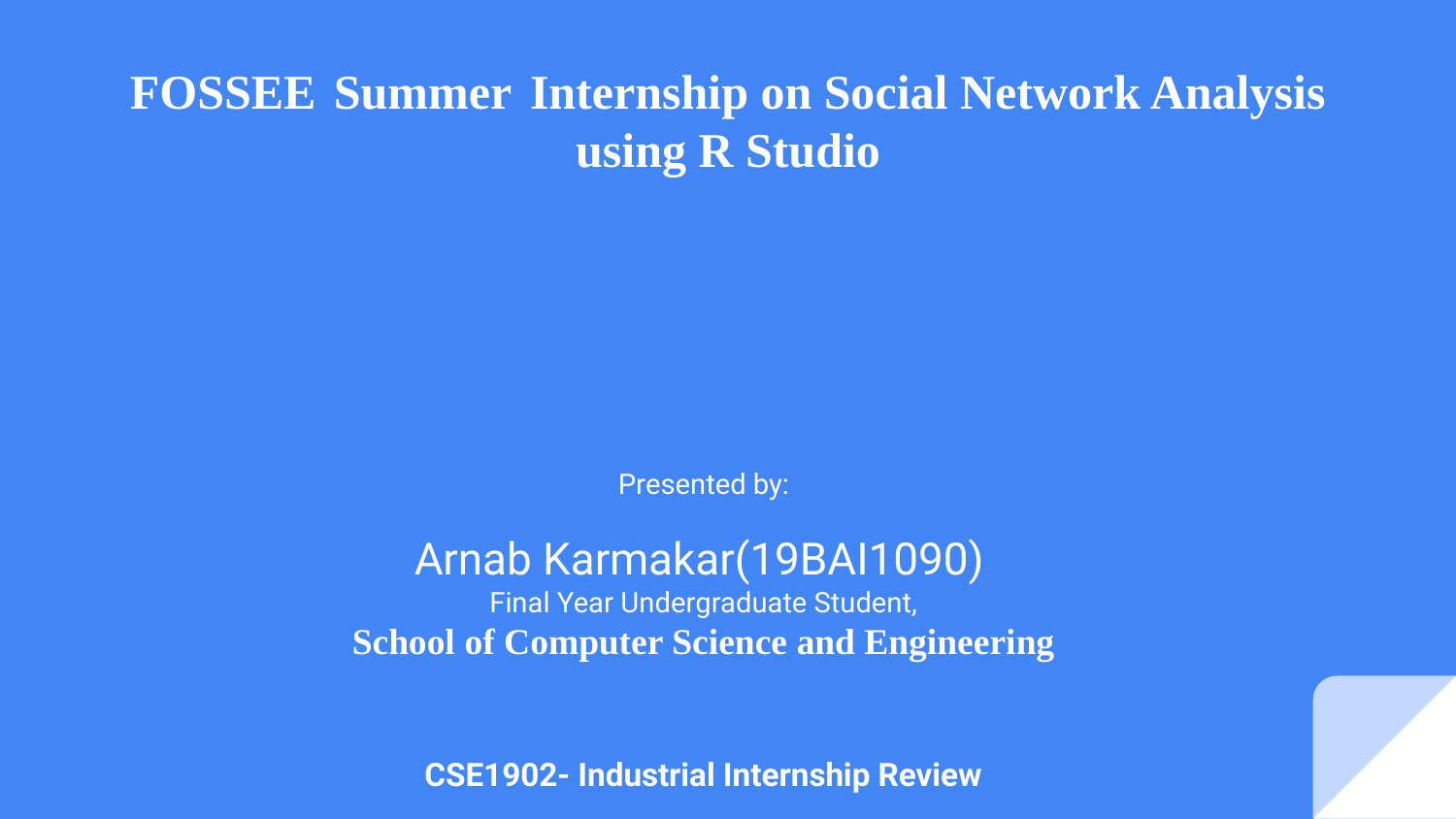

# FOSSEE Summer Internship on Social Network Analysis using R Studio
Presented by:
Arnab Karmakar(19BAI1090)
Final Year Undergraduate Student,
School of Computer Science and Engineering

CSE1902- Industrial Internship Review